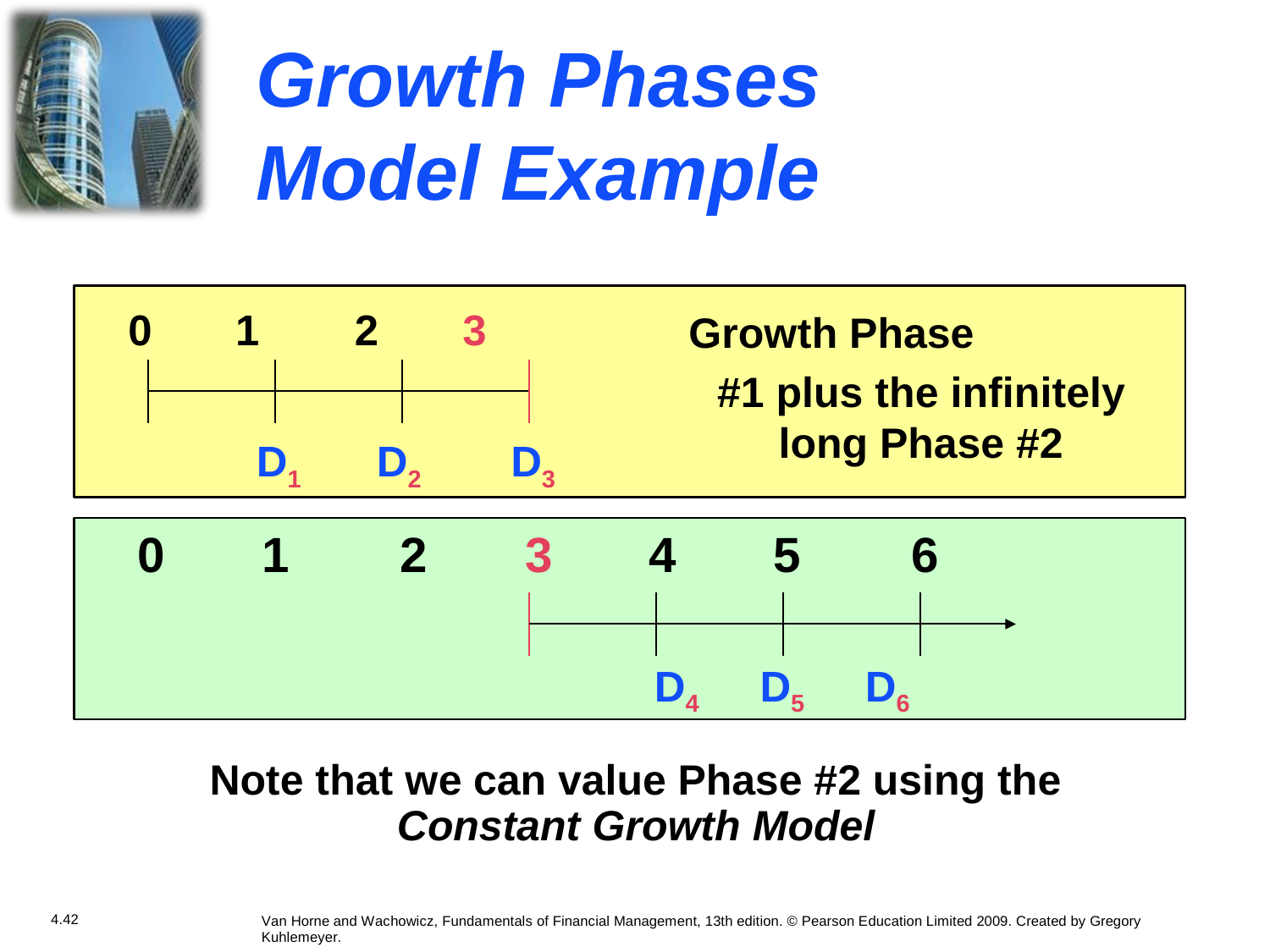

Growth
Phases
Model
Example

0       1        2       3                Growth Phase
#1 plus the infinitely long Phase #2

D1
D2
D3

0       1        2       3       4       5        6
D4        D5        D6

Note that we
can value
Phase #2
using the
Constant Growth Model
4.42
Van Horne and Wachowicz, Fundamentals of Financial Management, 13th edition. © Pearson Education Limited 2009. Created by Gregory Kuhlemeyer.